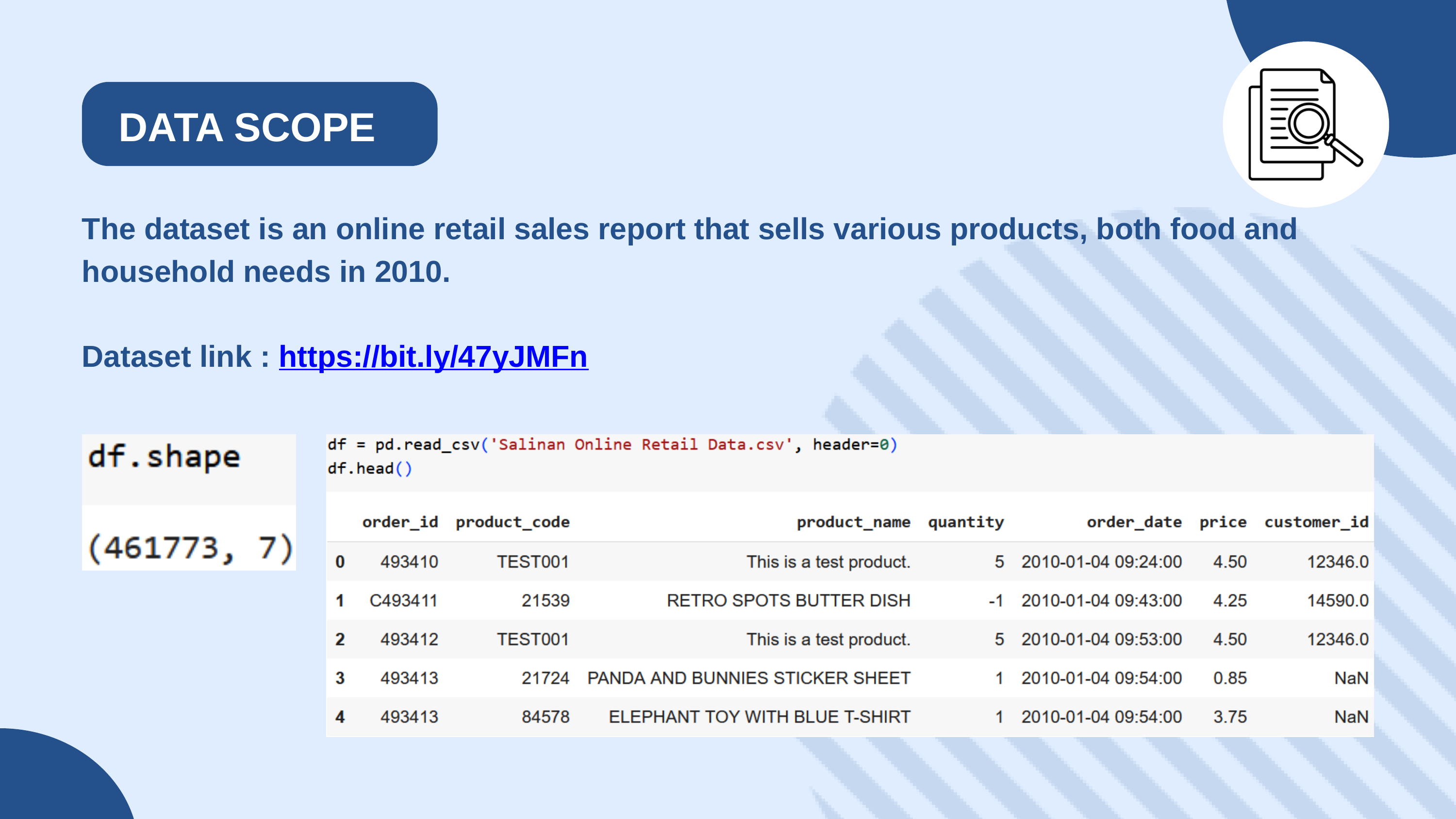

DATA SCOPE
The dataset is an online retail sales report that sells various products, both food and household needs in 2010.

Dataset link : https://bit.ly/47yJMFn